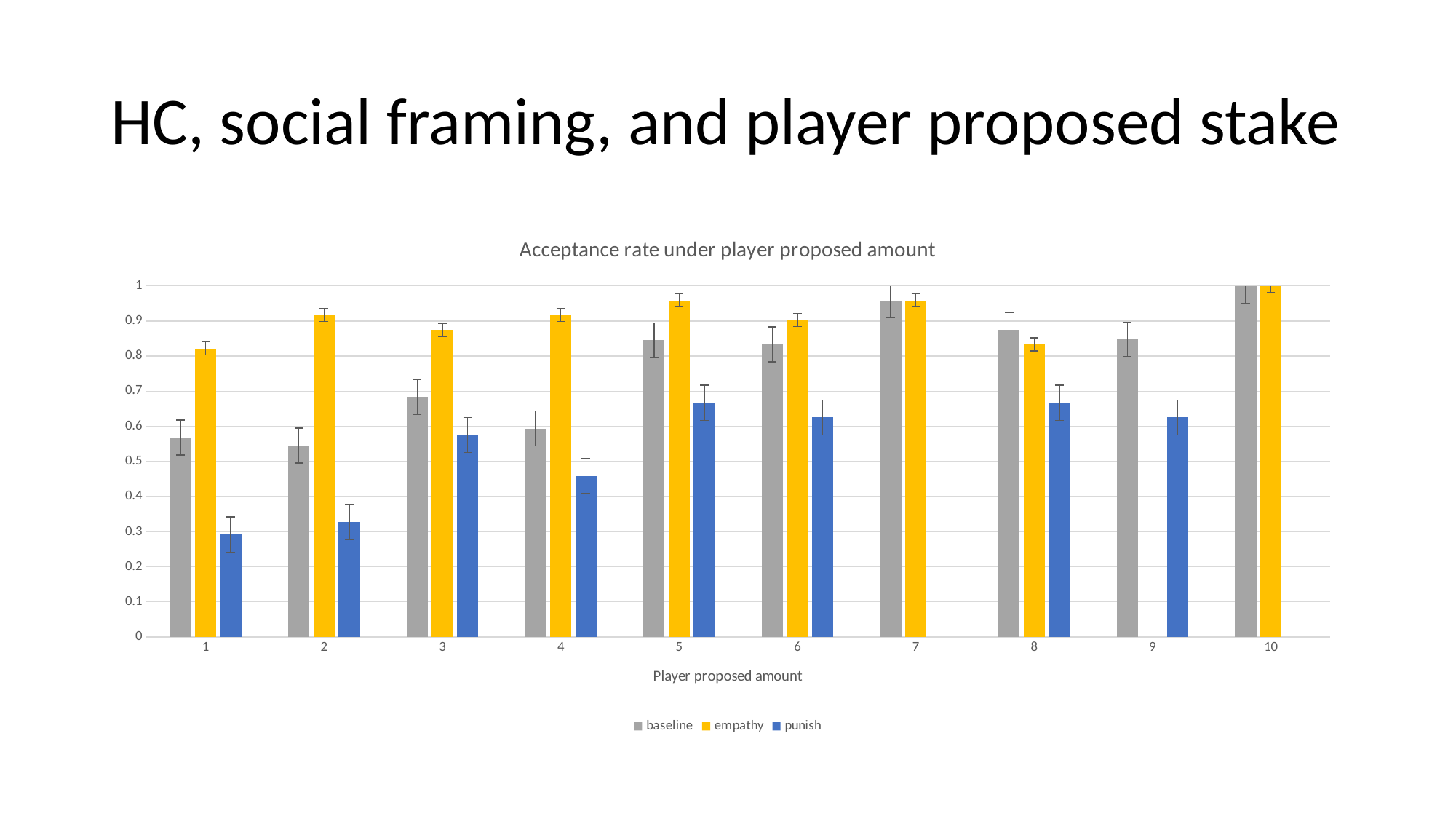

# HC, social framing, and player proposed stake

### Chart: Acceptance rate under player proposed amount

| Category | baseline | empathy | punish |
|---|---|---|---|
| 1 | 0.567708333333333 | 0.821428571428571 | 0.291666666666667 |
| 2 | 0.545 | 0.916666666666667 | 0.326388888888889 |
| 3 | 0.683823529411765 | 0.875 | 0.575 |
| 4 | 0.59375 | 0.916666666666667 | 0.458333333333333 |
| 5 | 0.84469696969697 | 0.958333333333333 | 0.666666666666667 |
| 6 | 0.833333333333333 | 0.902777777777778 | 0.625 |
| 7 | 0.958333333333333 | 0.958333333333333 | None |
| 8 | 0.875 | 0.833333333333333 | 0.666666666666667 |
| 9 | 0.847222222222222 | None | 0.625 |
| 10 | 1.0 | 1.0 | None |